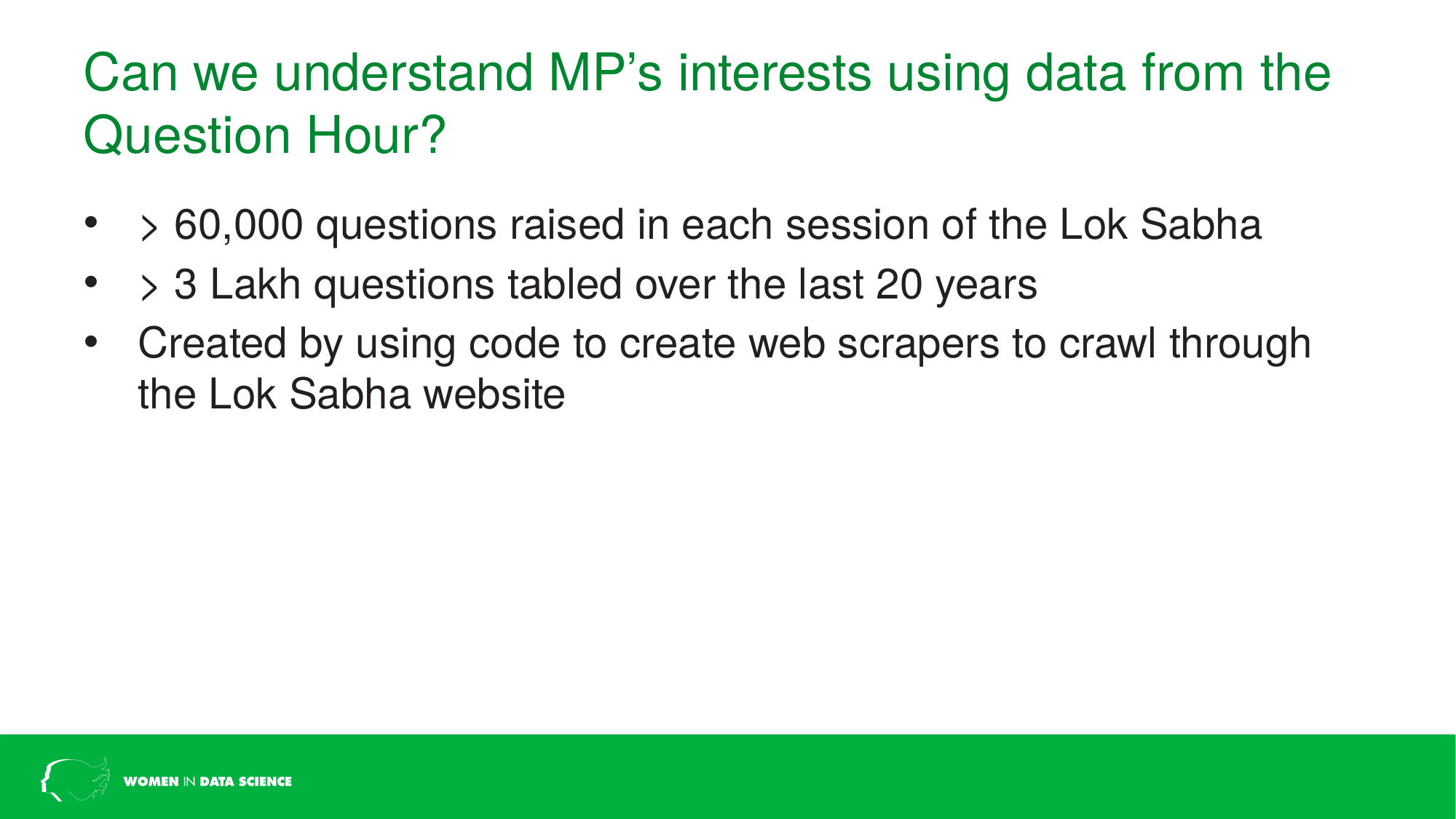

# Can we understand MP’s interests using data from the Question Hour?
> 60,000 questions raised in each session of the Lok Sabha
> 3 Lakh questions tabled over the last 20 years
Created by using code to create web scrapers to crawl through the Lok Sabha website